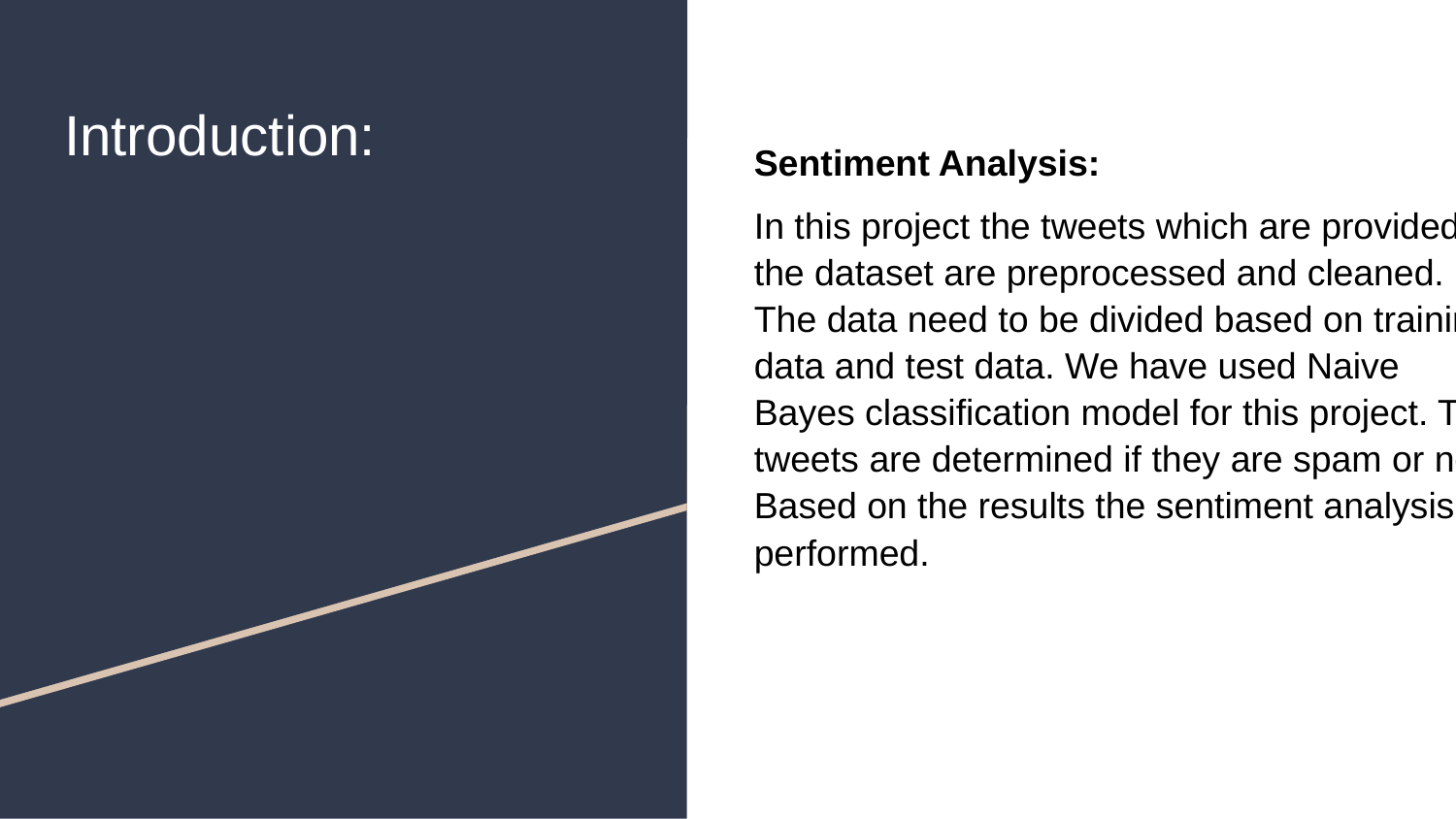

Sentiment Analysis:
In this project the tweets which are provided in the dataset are preprocessed and cleaned. The data need to be divided based on training data and test data. We have used Naive Bayes classification model for this project. The tweets are determined if they are spam or not. Based on the results the sentiment analysis is performed.
# Introduction: